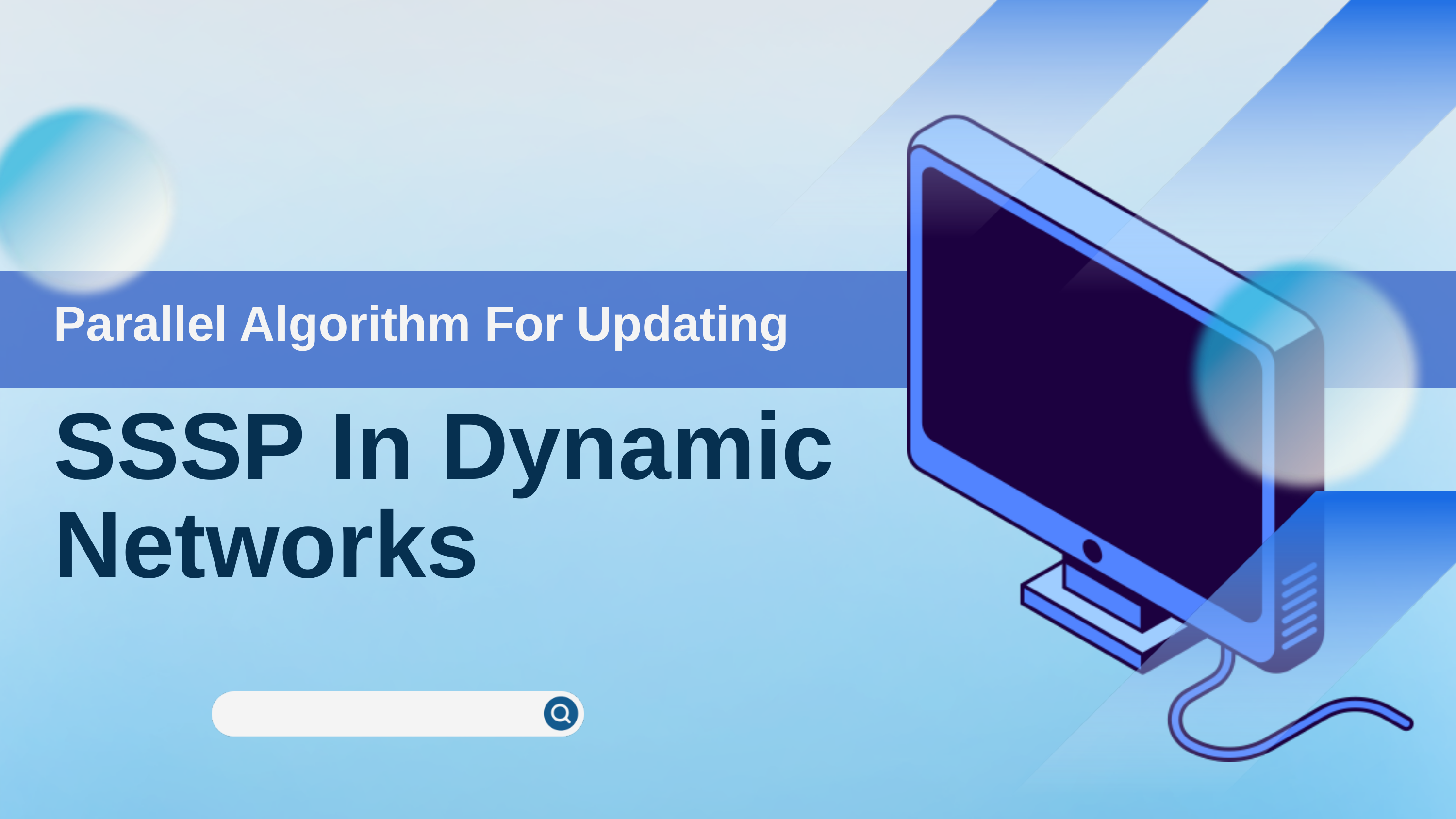

Parallel Algorithm For Updating
SSSP In Dynamic
Networks